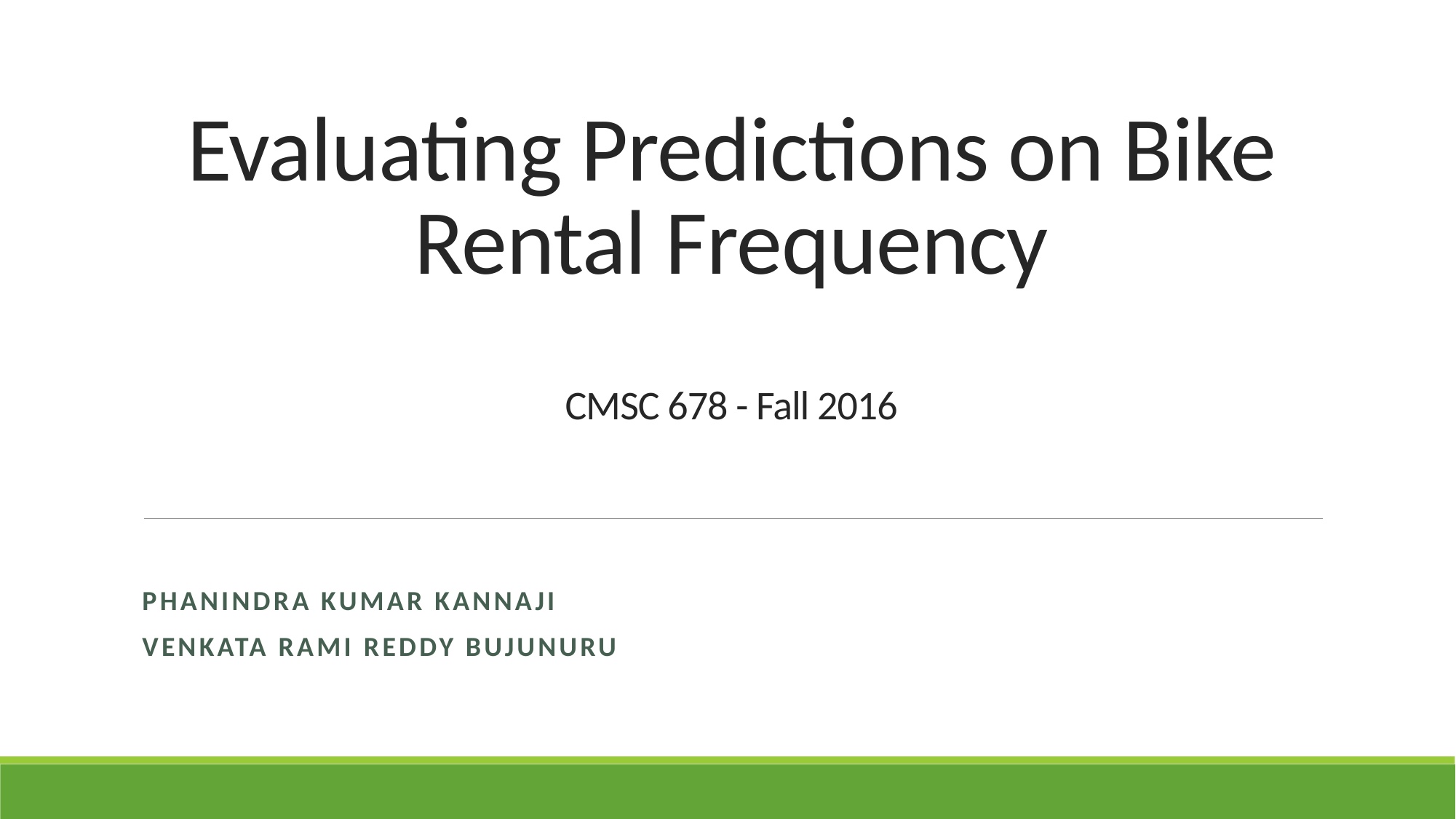

# Evaluating Predictions on Bike Rental Frequency CMSC 678 - Fall 2016

Phanindra Kumar Kannaji
VenkaTa Rami Reddy Bujunuru